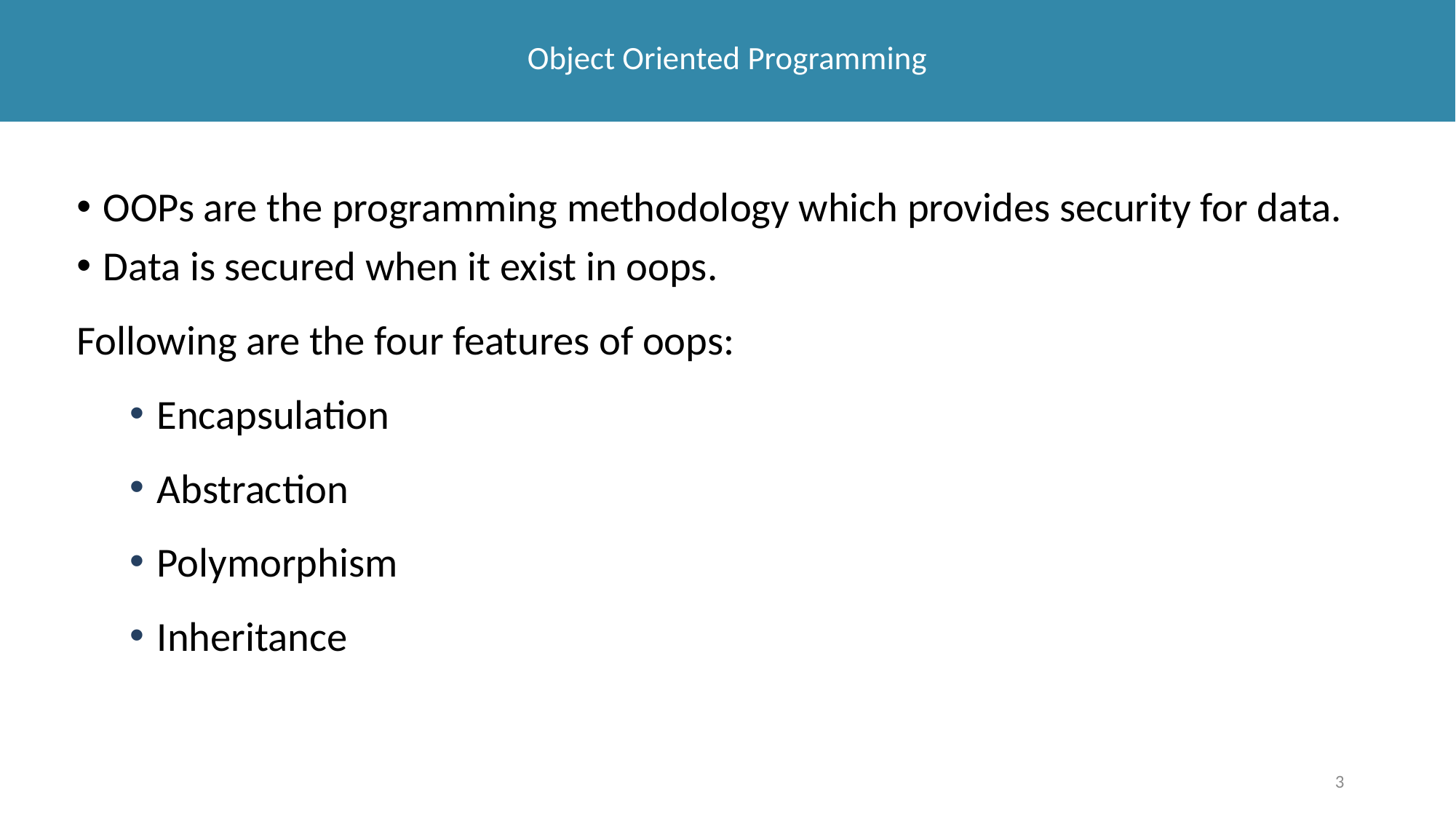

# Object Oriented Programming
OOPs are the programming methodology which provides security for data.
Data is secured when it exist in oops.
Following are the four features of oops:
Encapsulation
Abstraction
Polymorphism
Inheritance

3